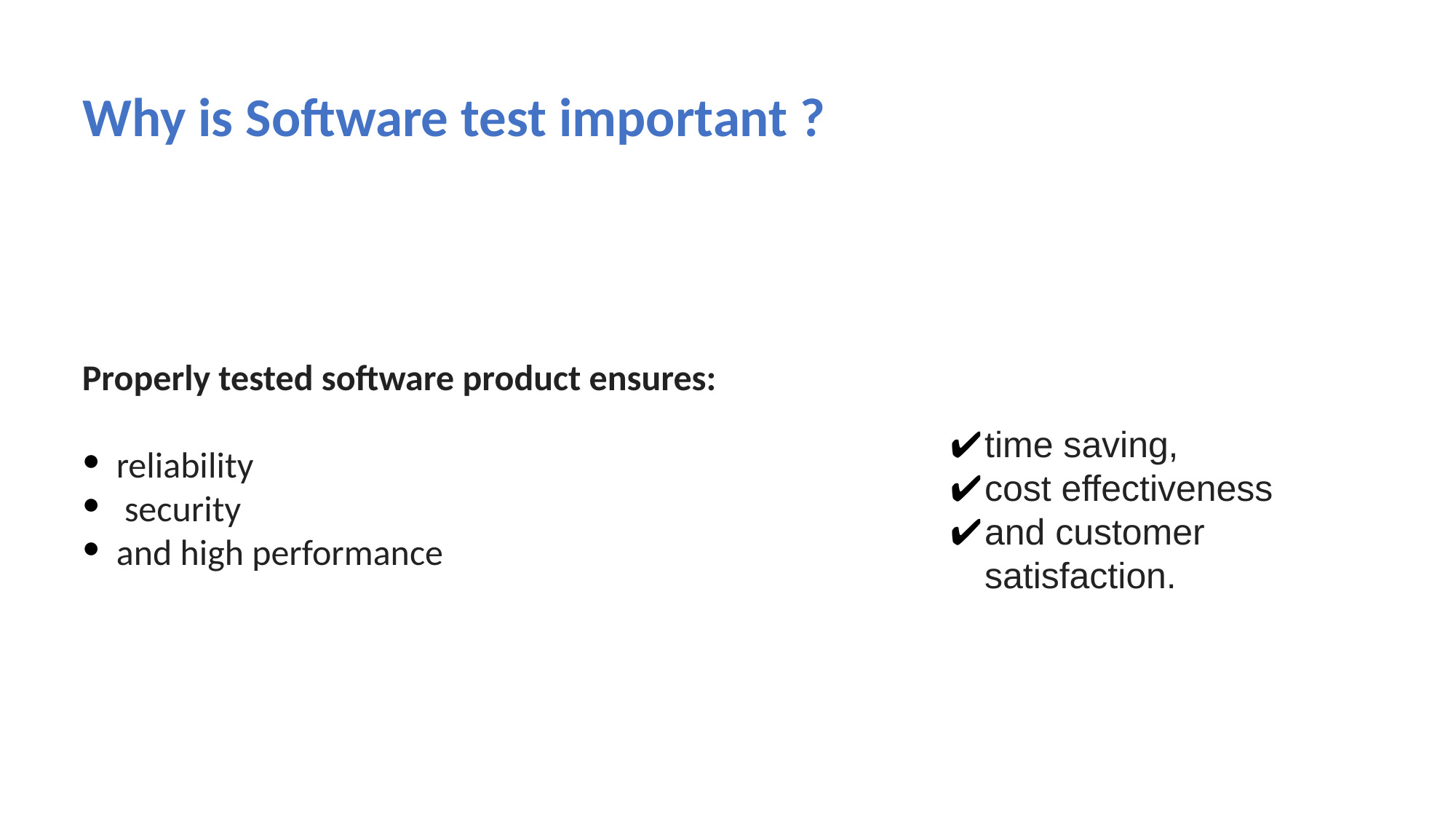

Why is Software test important ?

Properly tested software product ensures:

reliability
 security
and high performance

time saving,
cost effectiveness
and customer satisfaction.